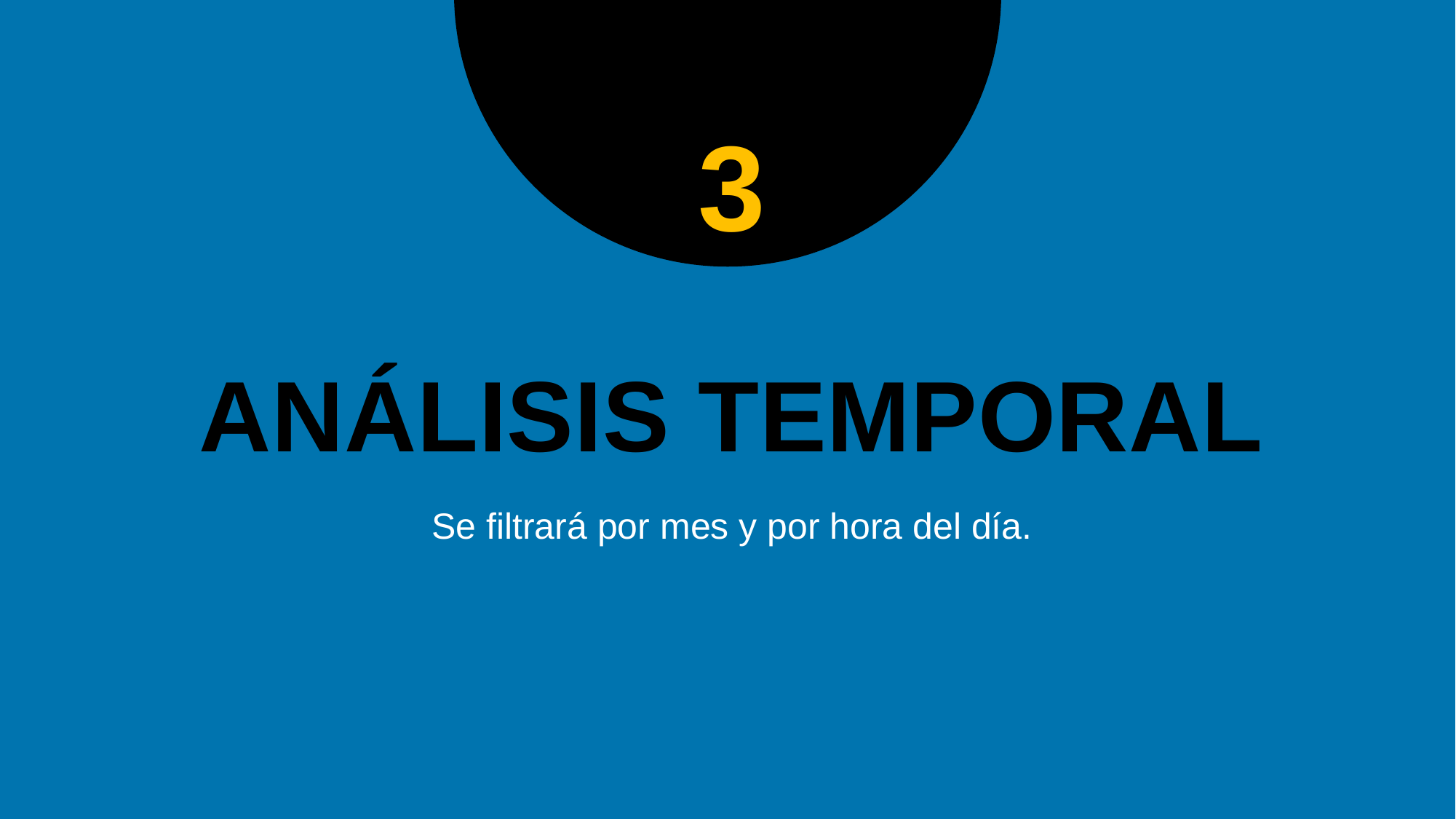

3
# ANÁLISIS TEMPORAL
Se filtrará por mes y por hora del día.